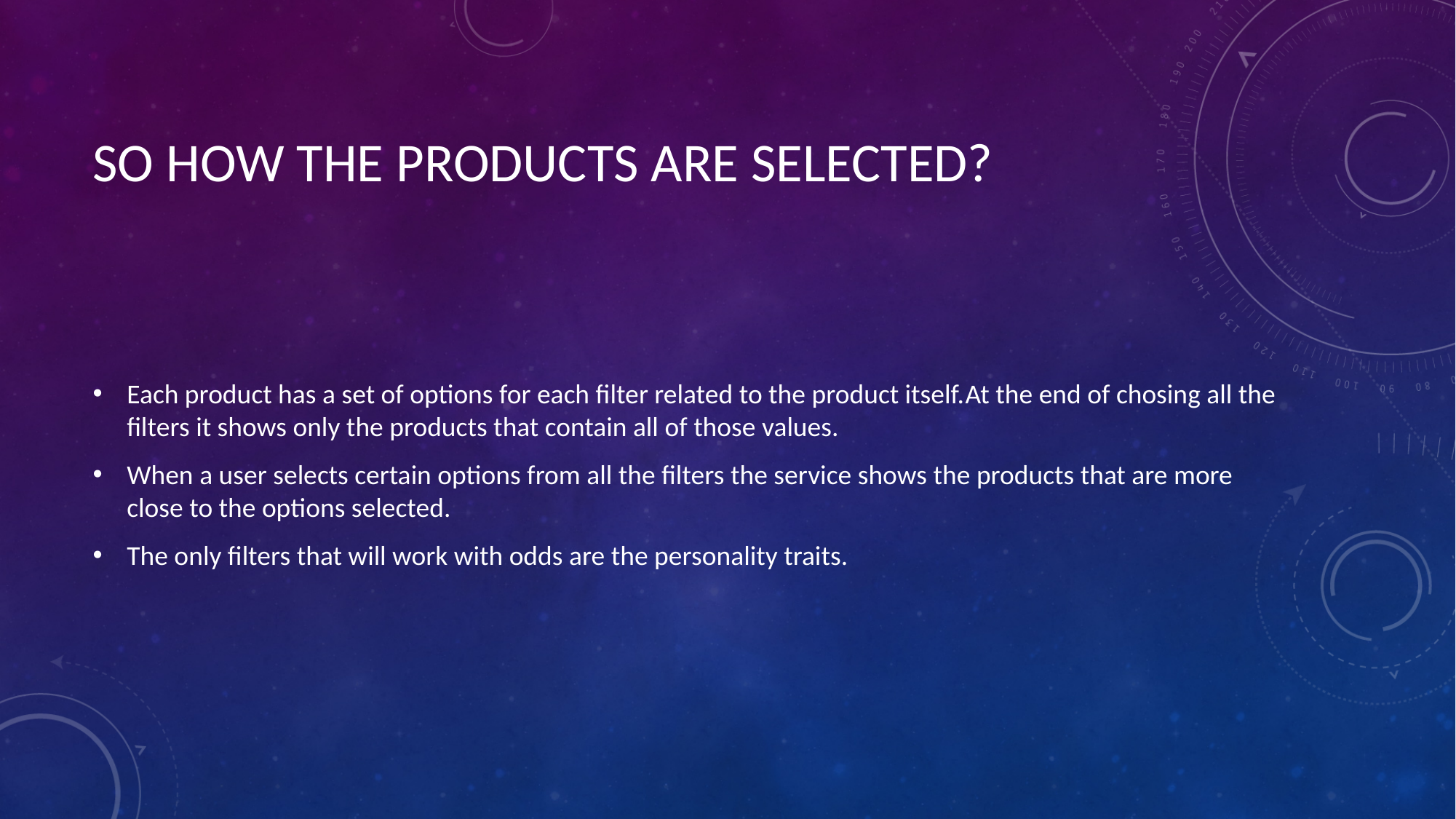

# So how the products are selected?
Each product has a set of options for each filter related to the product itself.At the end of chosing all the filters it shows only the products that contain all of those values.
When a user selects certain options from all the filters the service shows the products that are more close to the options selected.
The only filters that will work with odds are the personality traits.